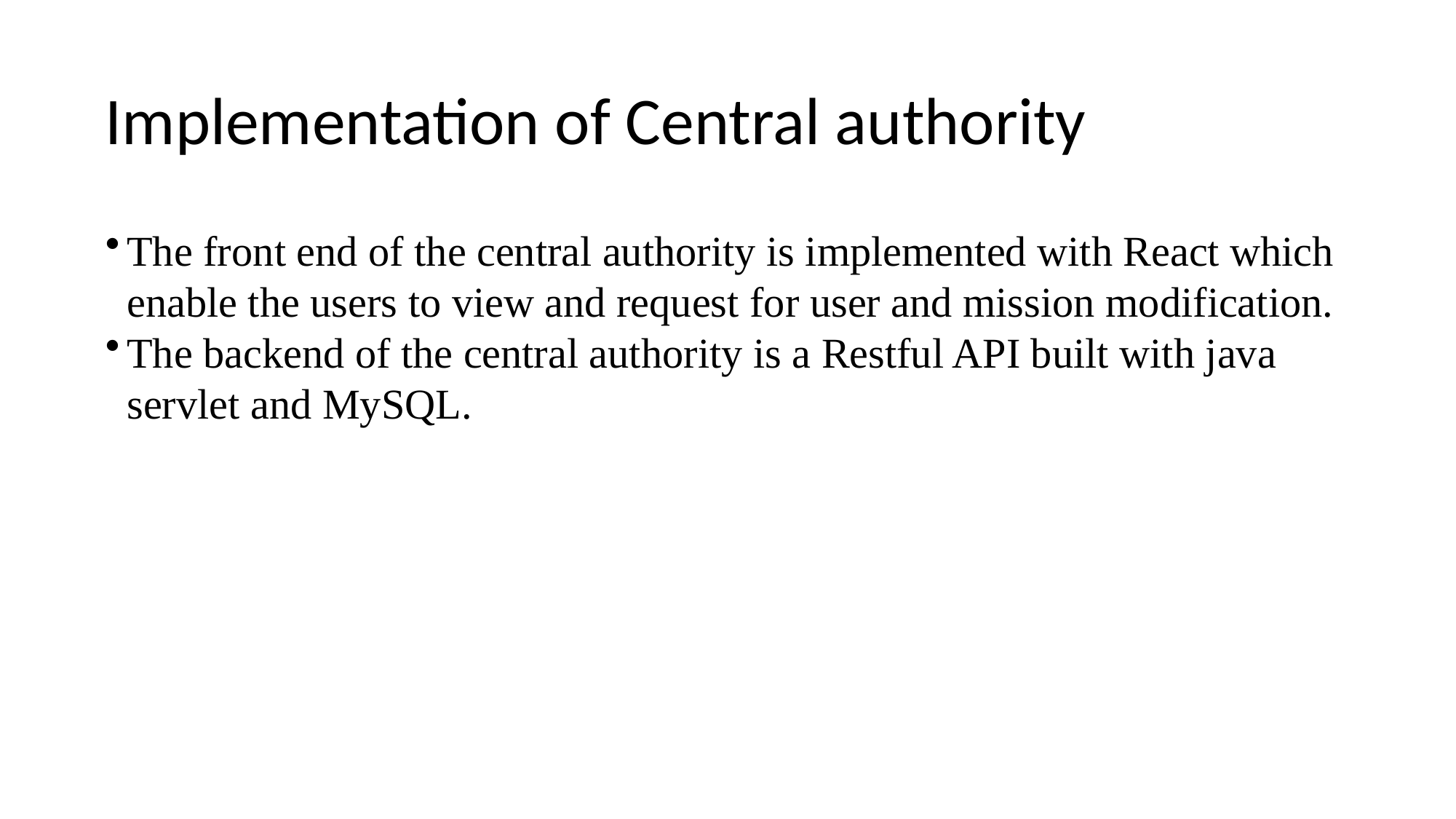

# Implementation of Central authority
The front end of the central authority is implemented with React which enable the users to view and request for user and mission modification.
The backend of the central authority is a Restful API built with java servlet and MySQL.